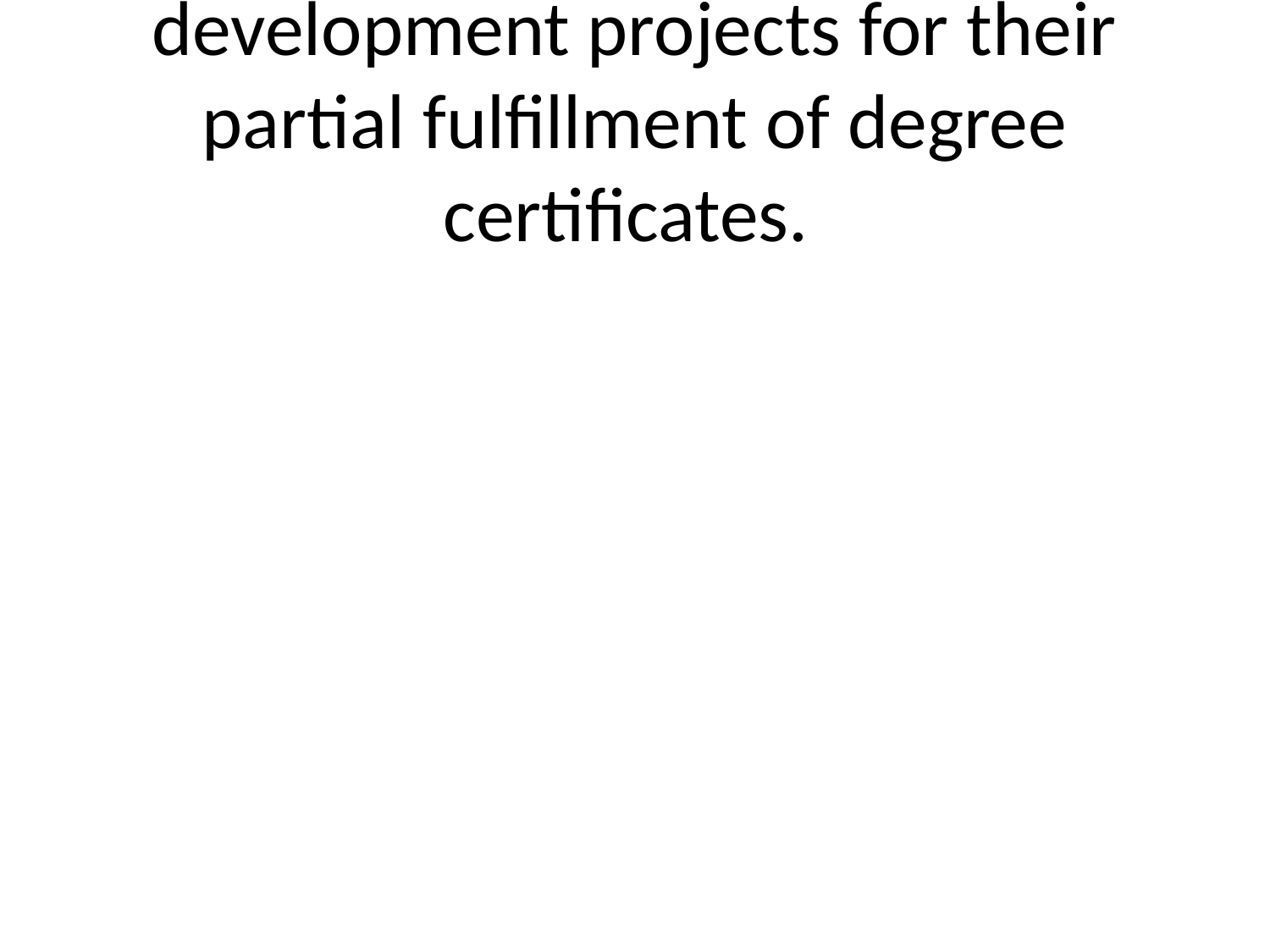

# development projects for their partial fulfillment of degree certificates.